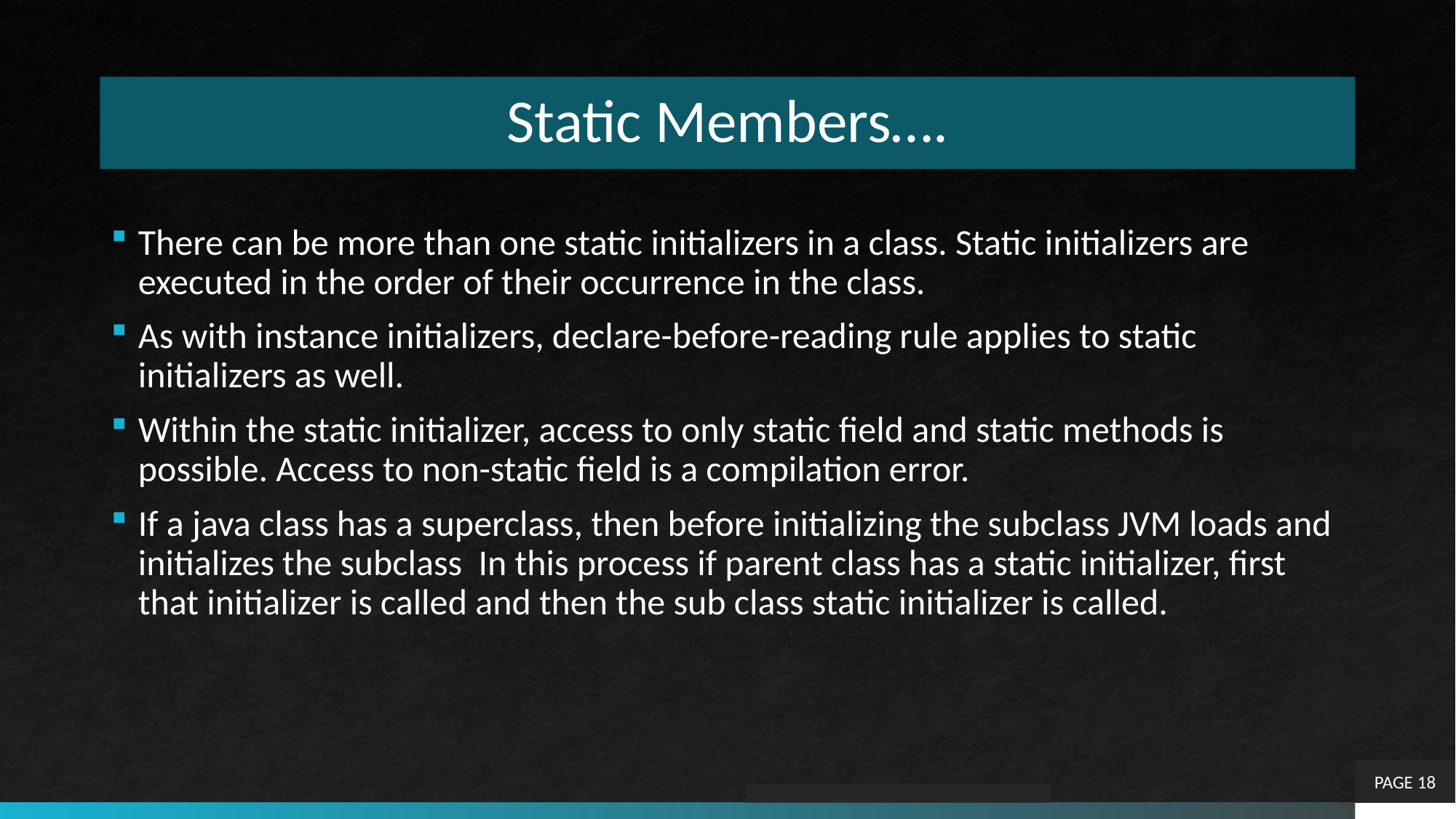

# Static Members….
There can be more than one static initializers in a class. Static initializers are executed in the order of their occurrence in the class.
As with instance initializers, declare-before-reading rule applies to static initializers as well.
Within the static initializer, access to only static field and static methods is possible. Access to non-static field is a compilation error.
If a java class has a superclass, then before initializing the subclass JVM loads and initializes the subclass  In this process if parent class has a static initializer, first that initializer is called and then the sub class static initializer is called.
PAGE 18